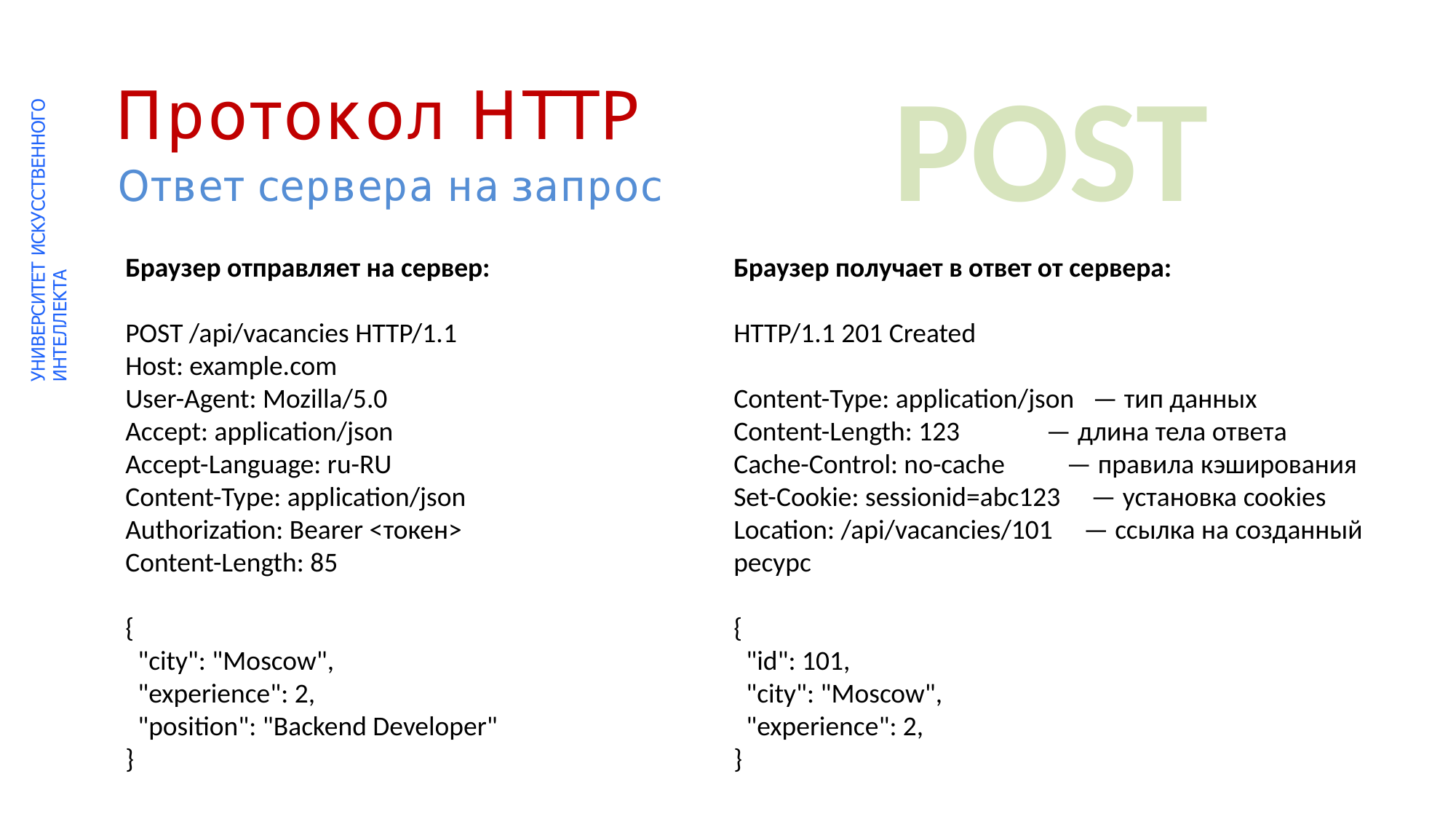

POST
УНИВЕРСИТЕТ ИСКУССТВЕННОГО ИНТЕЛЛЕКТА
# Протокол HTTP
Ответ сервера на запрос
Браузер получает в ответ от сервера:

HTTP/1.1 201 Created

Content-Type: application/json   — тип данных
Content-Length: 123              — длина тела ответа
Cache-Control: no-cache          — правила кэширования
Set-Cookie: sessionid=abc123     — установка cookies
Location: /api/vacancies/101     — ссылка на созданный ресурс

{
  "id": 101,
  "city": "Moscow",
  "experience": 2,
}
Браузер отправляет на сервер:

POST /api/vacancies HTTP/1.1
Host: example.com
User-Agent: Mozilla/5.0
Accept: application/json
Accept-Language: ru-RU
Content-Type: application/json
Authorization: Bearer <токен>
Content-Length: 85

{
  "city": "Moscow",
  "experience": 2,
  "position": "Backend Developer"
}